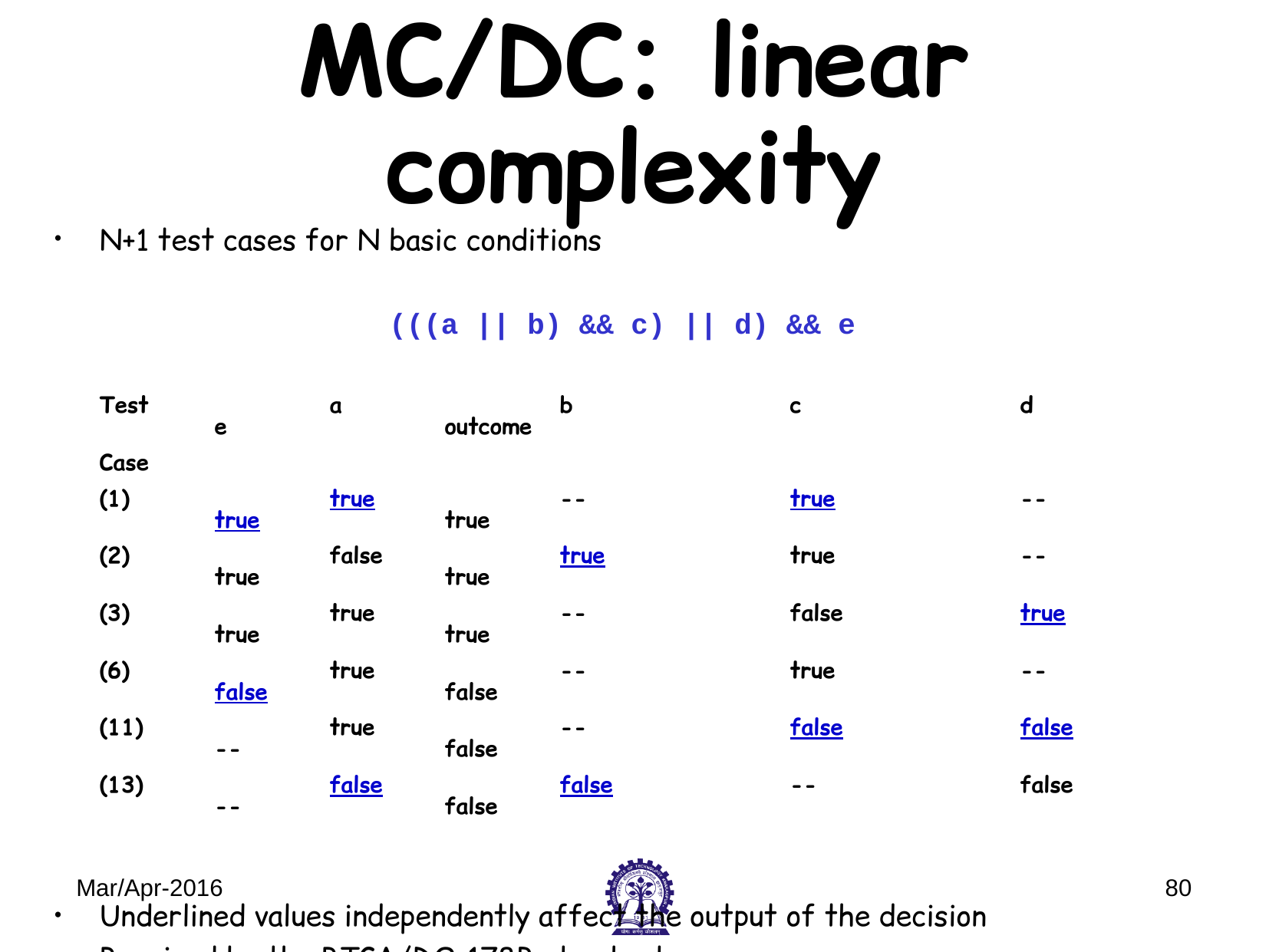

# MC/DC: linear complexity
N+1 test cases for N basic conditions

(((a || b) && c) || d) && e

	Test 		a 		b 		c 		d		e 		outcome
	Case
	(1)		true		--		true		--		true		true
	(2)		false		true		true		--		true		true
	(3)		true		--		false		true		true		true
	(6)		true		--		true		--		false		false
	(11)		true		--		false		false		--		false
	(13)		false		false		--		false		--		false

Underlined values independently affect the output of the decision
Required by the RTCA/DO-178B standard
Mar/Apr-2016
80